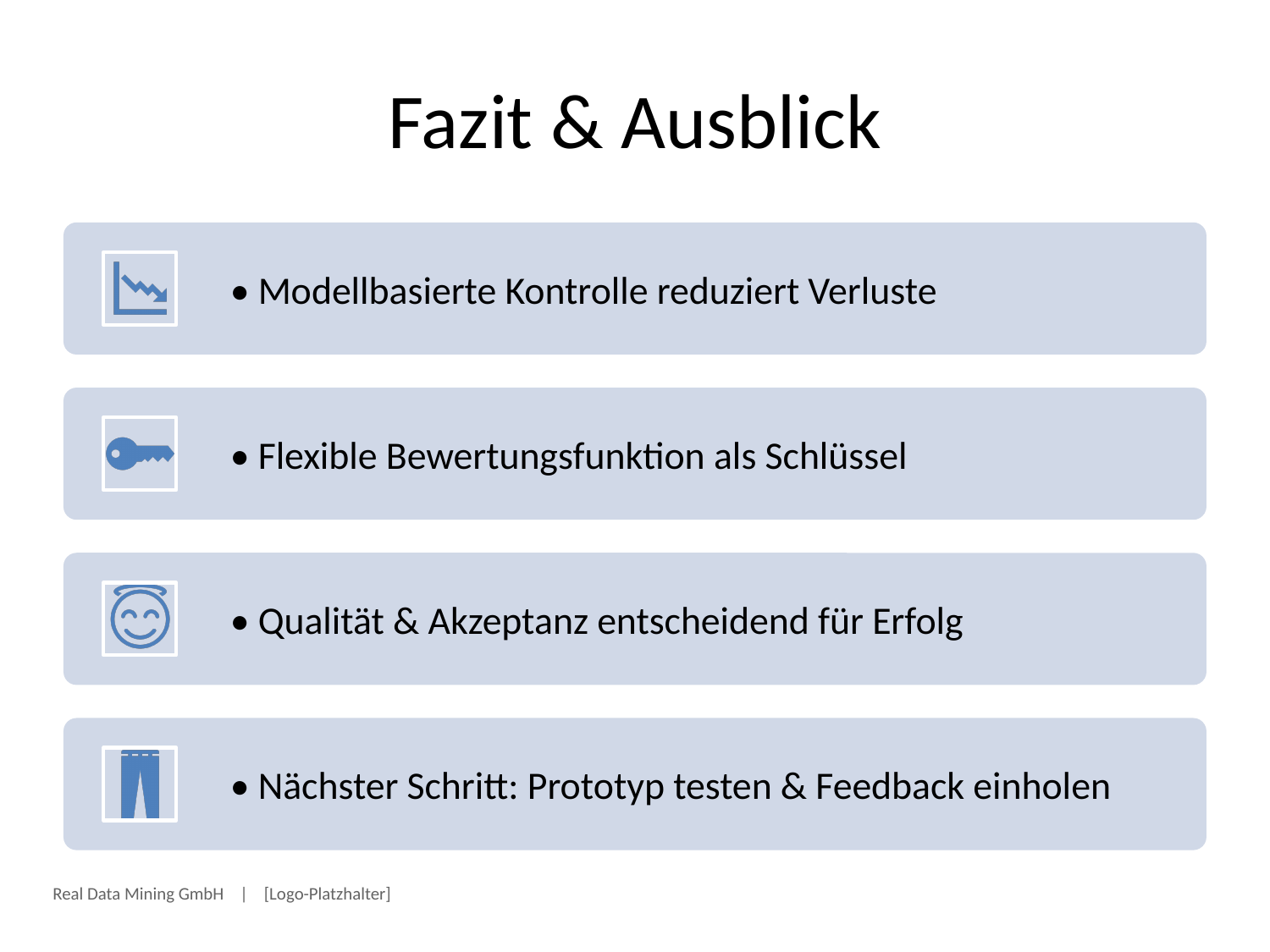

# Fazit & Ausblick
• Modellbasierte Kontrolle reduziert Verluste
• Flexible Bewertungsfunktion als Schlüssel
• Qualität & Akzeptanz entscheidend für Erfolg
• Nächster Schritt: Prototyp testen & Feedback einholen
Real Data Mining GmbH    |    [Logo-Platzhalter]